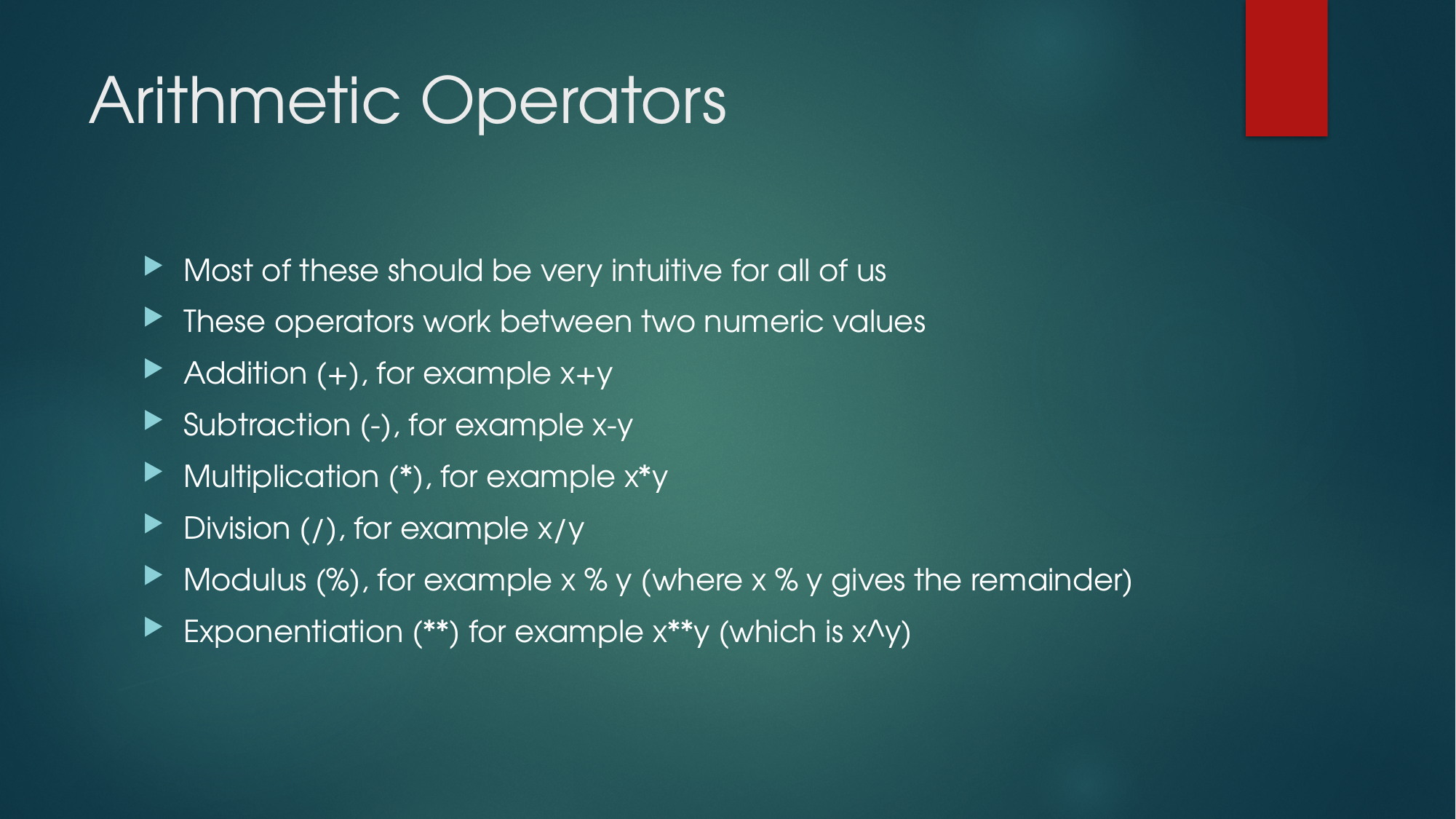

# Arithmetic Operators
Most of these should be very intuitive for all of us
These operators work between two numeric values
Addition (+), for example x+y
Subtraction (-), for example x-y
Multiplication (*), for example x*y
Division (/), for example x/y
Modulus (%), for example x % y (where x % y gives the remainder)
Exponentiation (**) for example x**y (which is x^y)